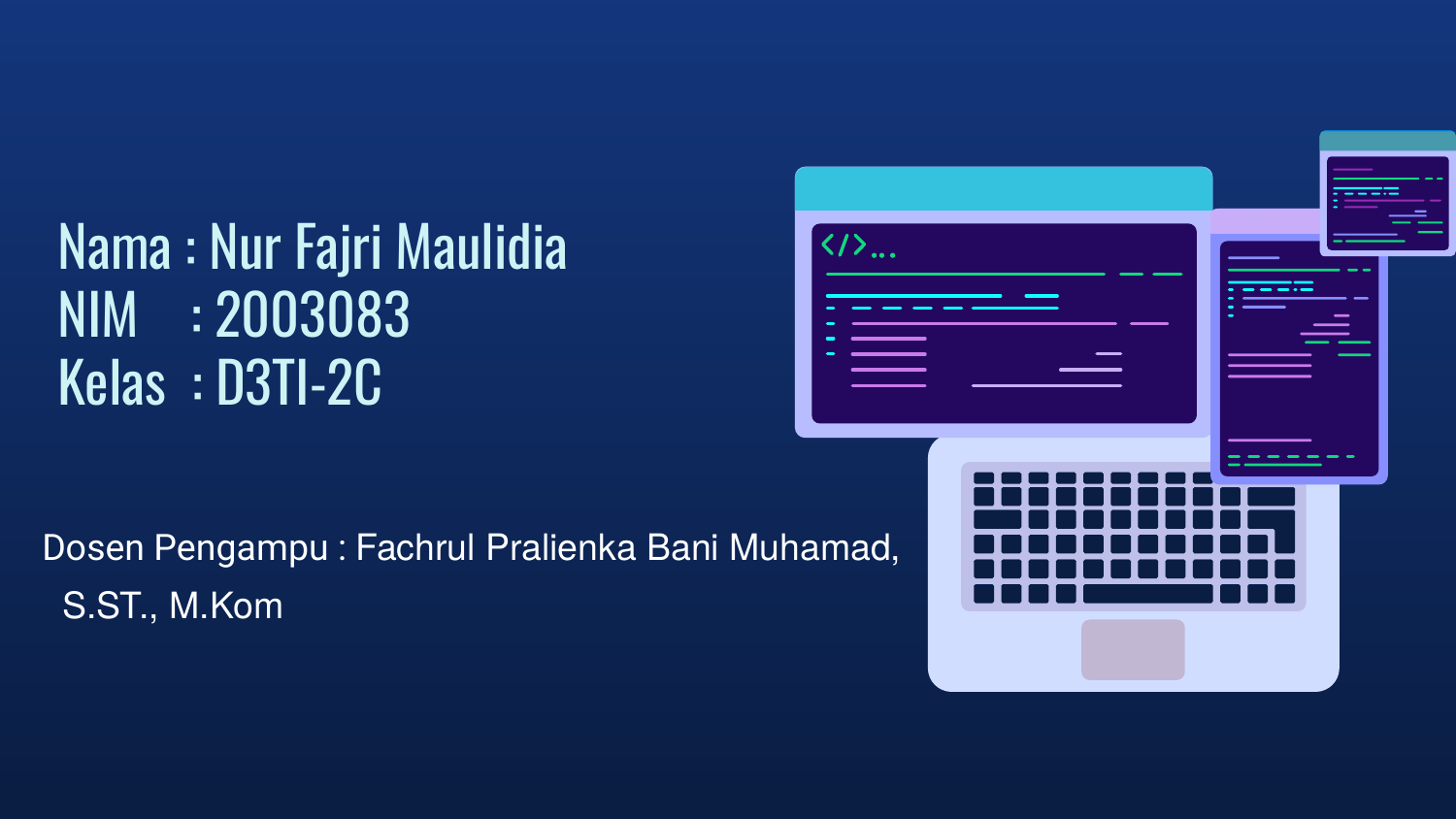

# Nama : Nur Fajri Maulidia NIM    : 2003083 Kelas  : D3TI-2C

Dosen Pengampu : Fachrul Pralienka Bani Muhamad,
  S.ST., M.Kom